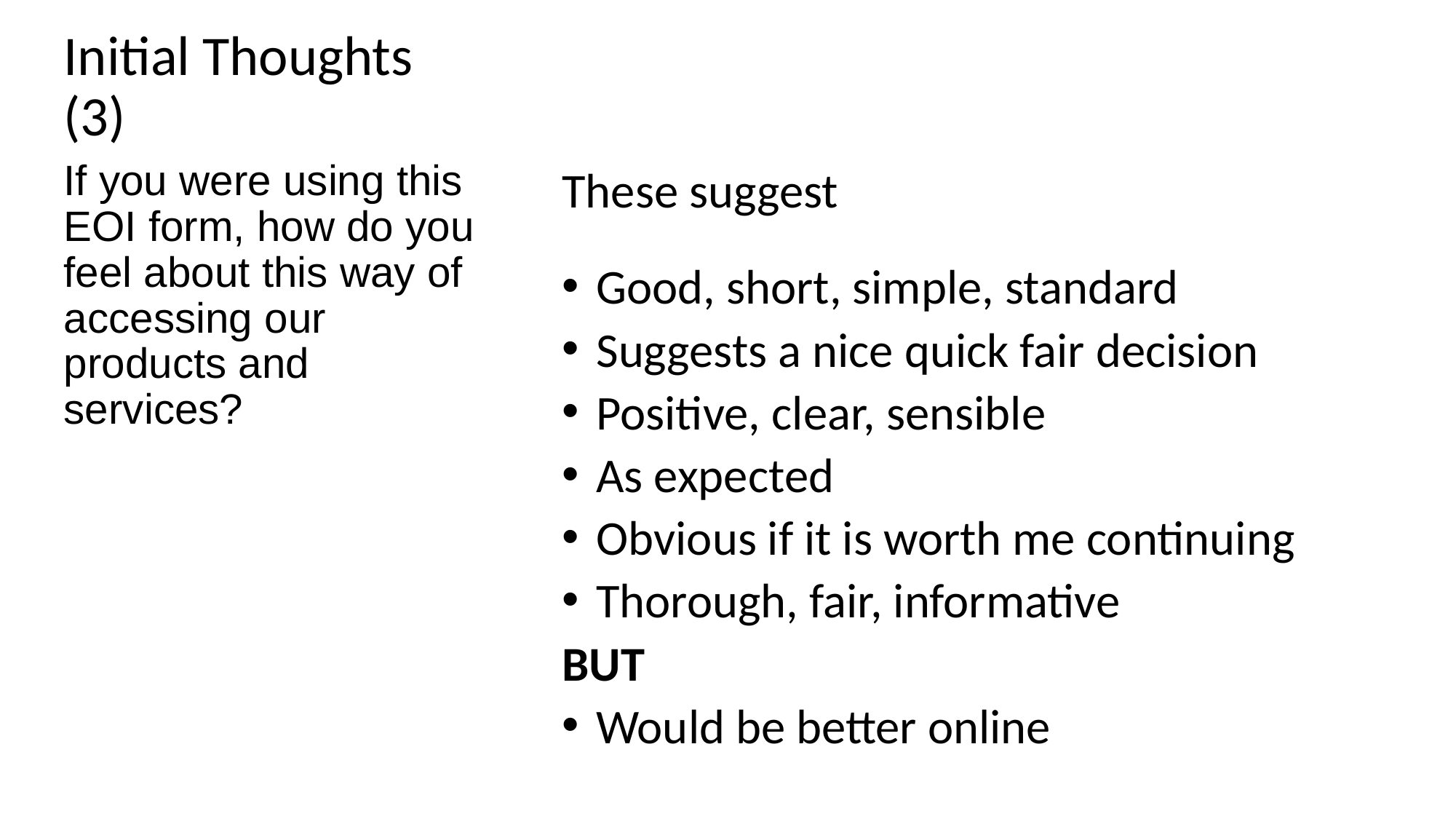

# Initial Thoughts (3)
If you were using this EOI form, how do you feel about this way of accessing our products and services?

These suggest

Good, short, simple, standard
Suggests a nice quick fair decision
Positive, clear, sensible
As expected
Obvious if it is worth me continuing
Thorough, fair, informative
BUT
Would be better online